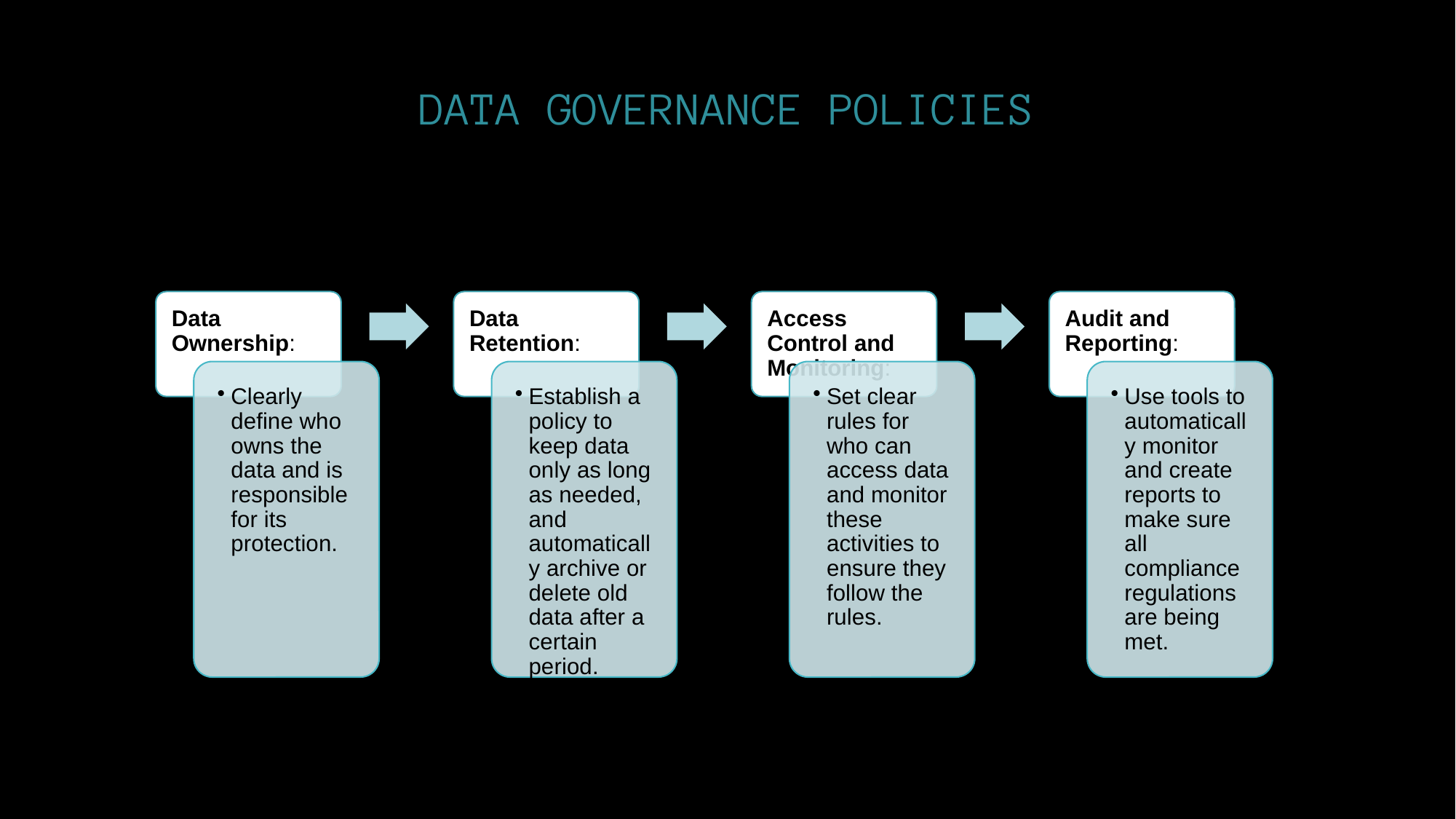

# DATA GOVERNANCE POLICIES
​
Data Ownership:
Clearly define who owns the data and is responsible for its protection.

Data Retention:
Establish a policy to keep data only as long as needed, and automatically archive or delete old data after a certain period.

Access Control and Monitoring:
Set clear rules for who can access data and monitor these activities to ensure they follow the rules.

Audit and Reporting:
Use tools to automatically monitor and create reports to make sure all compliance regulations are being met.